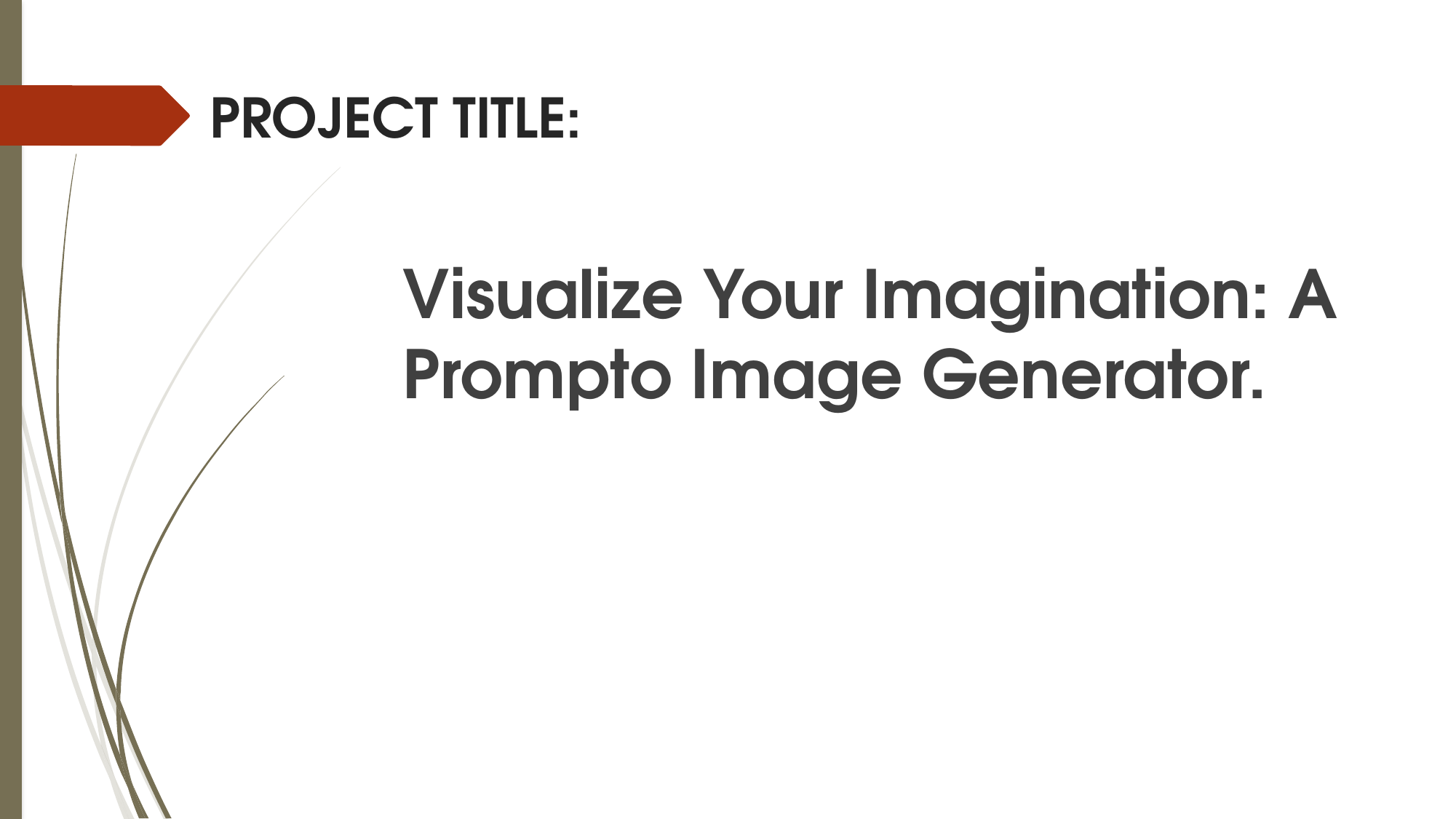

Visualize Your Imagination: A Prompto Image Generator.
# PROJECT TITLE: